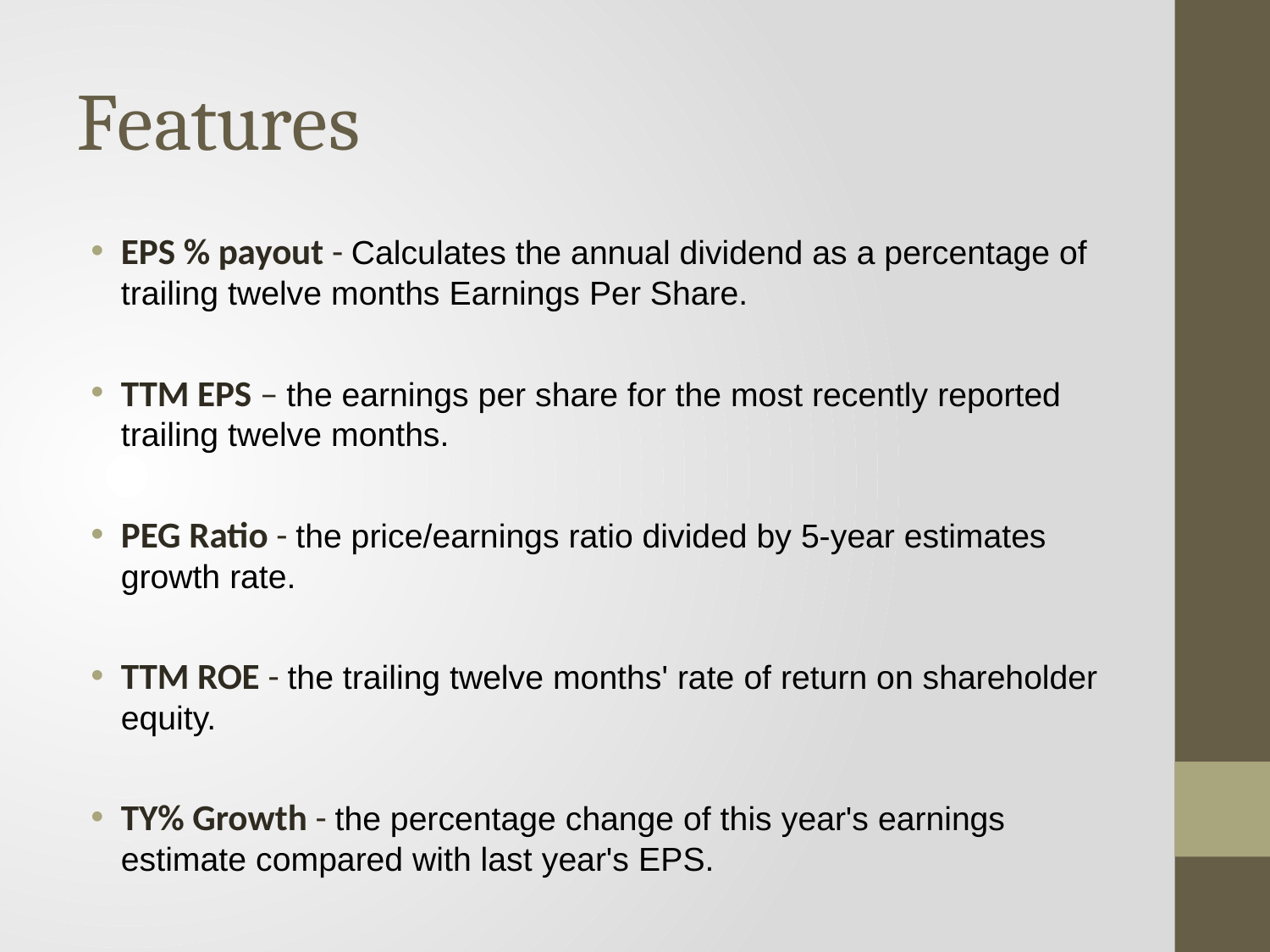

# Features
EPS % payout - Calculates the annual dividend as a percentage of trailing twelve months Earnings Per Share.

TTM EPS – the earnings per share for the most recently reported trailing twelve months.

PEG Ratio - the price/earnings ratio divided by 5-year estimates growth rate.

TTM ROE - the trailing twelve months' rate of return on shareholder equity.

TY% Growth - the percentage change of this year's earnings estimate compared with last year's EPS.